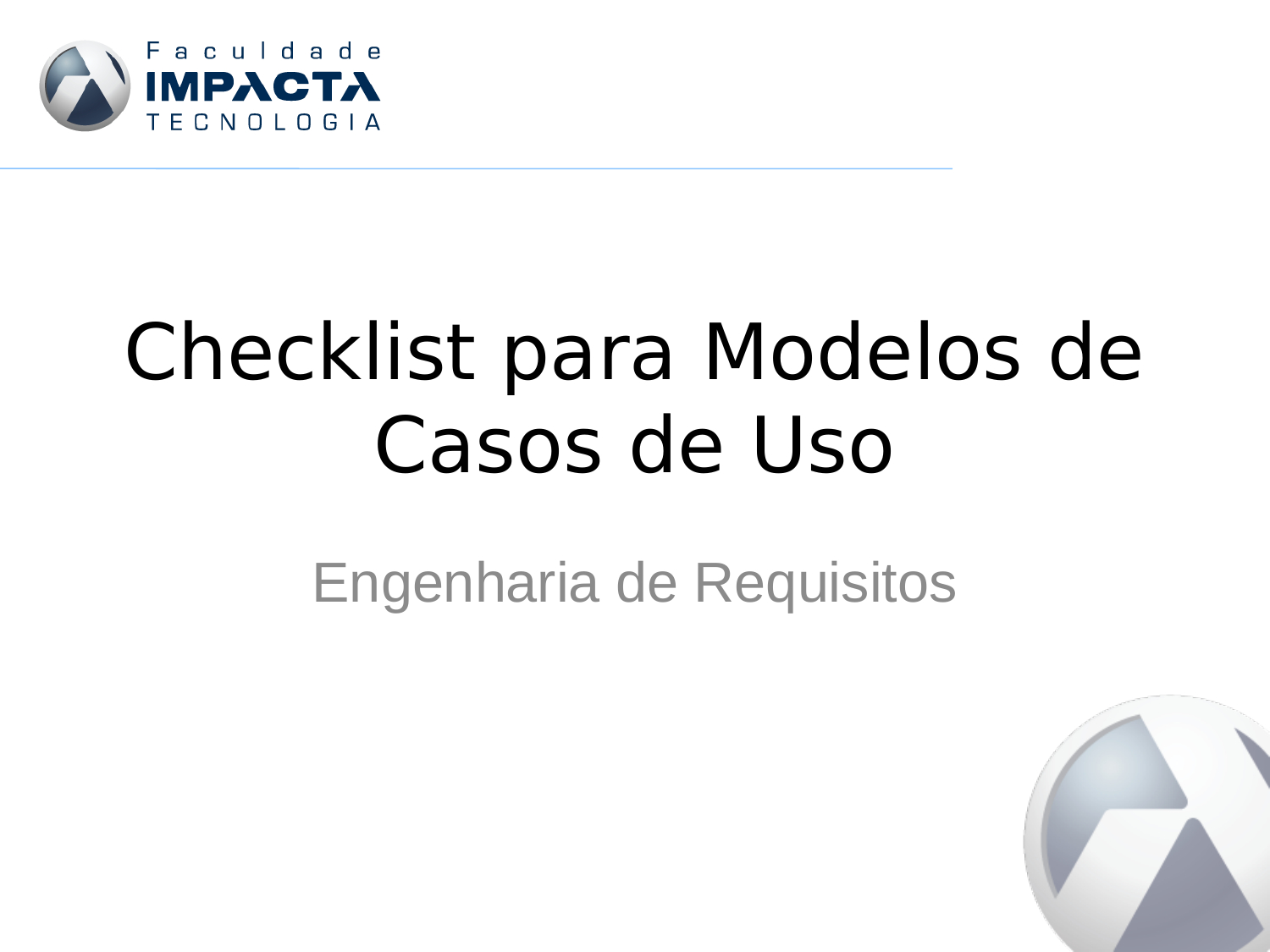

# Checklist para Modelos de Casos de Uso
Engenharia de Requisitos